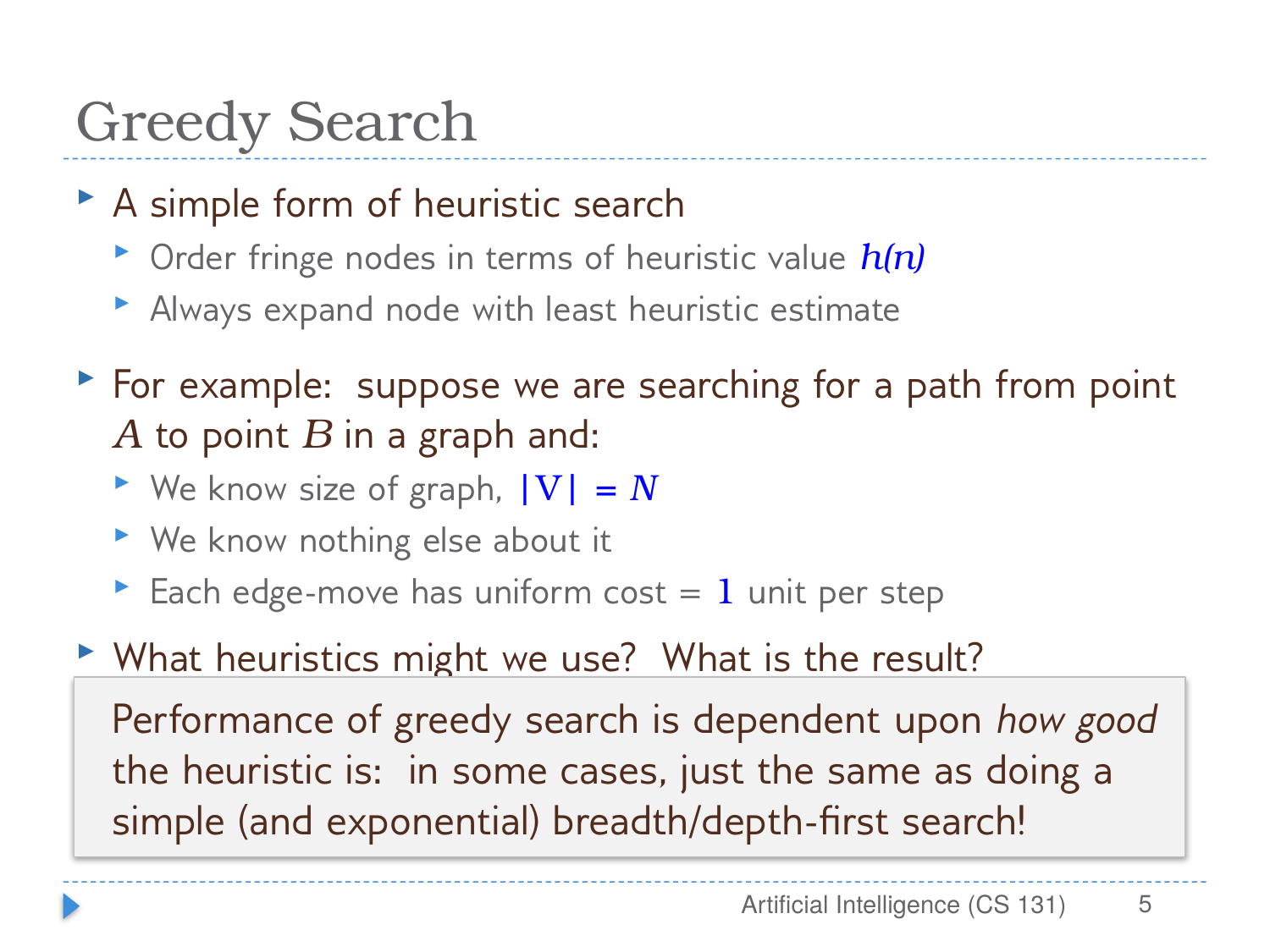

# Greedy Search
A simple form of heuristic search
Order fringe nodes in terms of heuristic value h(n)
Always expand node with least heuristic estimate
For example:  suppose we are searching for a path from point A to point B in a graph and:
We know size of graph, |V| = N
We know nothing else about it
Each edge-move has uniform cost = 1 unit per step
What heuristics might we use?  What is the result?
Performance of greedy search is dependent upon how good the heuristic is:  in some cases, just the same as doing a simple (and exponential) breadth/depth-first search!
5
Artificial Intelligence (CS 131)